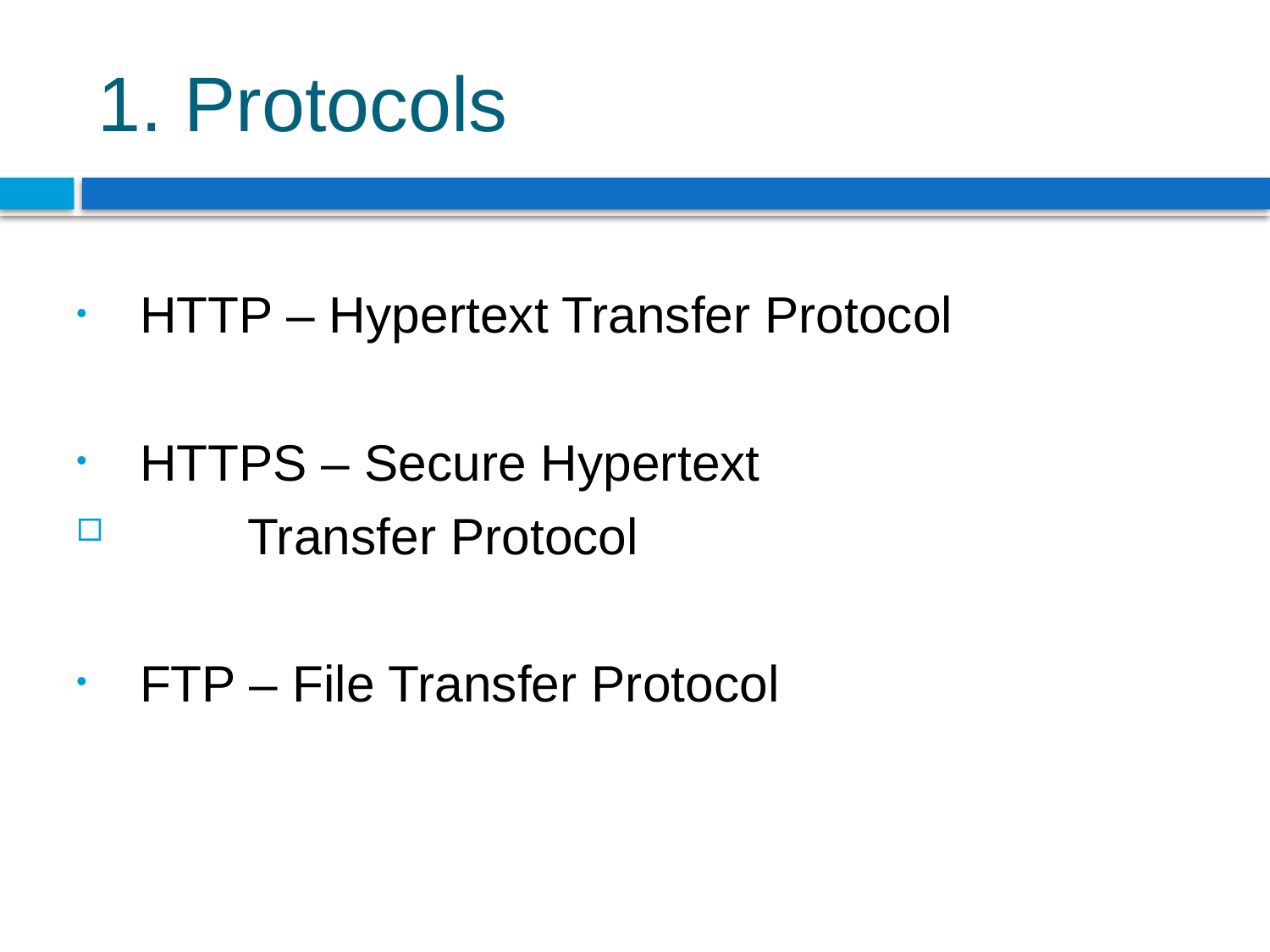

# 1. Protocols
HTTP – Hypertext Transfer Protocol

HTTPS – Secure Hypertext
	Transfer Protocol

FTP – File Transfer Protocol